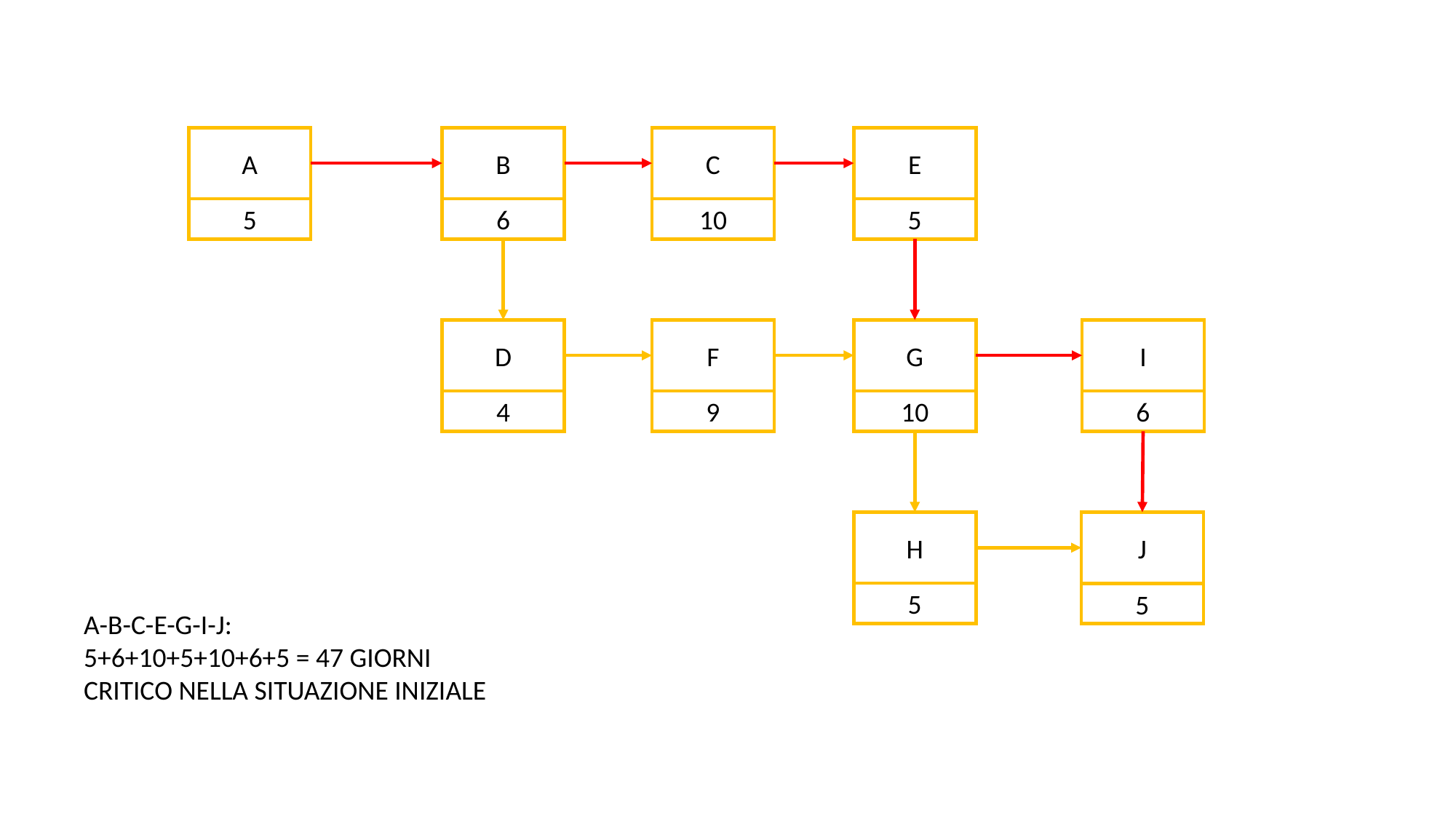

A
B
C
E
5
6
10
5
G
I
D
F
10
6
4
9
H
J
5
5
A-B-C-E-G-I-J:
5+6+10+5+10+6+5 = 47 GIORNI
CRITICO NELLA SITUAZIONE INIZIALE